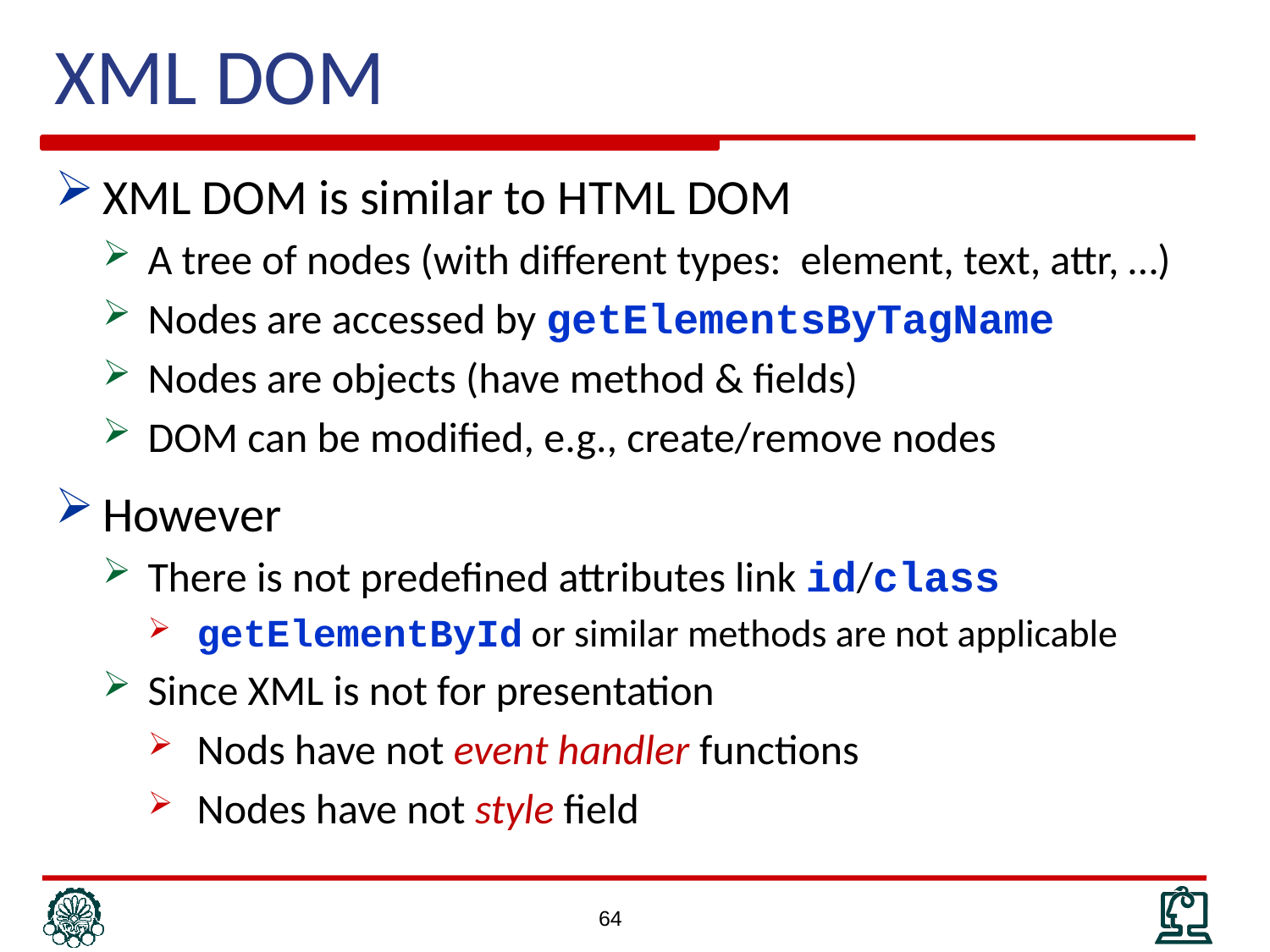

XML DOM
XML DOM is similar to HTML DOM
A tree of nodes (with different types:  element, text, attr, …)
Nodes are accessed by getElementsByTagName
Nodes are objects (have method & fields)
DOM can be modified, e.g., create/remove nodes
However
There is not predefined attributes link id/class
getElementById or similar methods are not applicable
Since XML is not for presentation
Nods have not event handler functions
Nodes have not style field
64